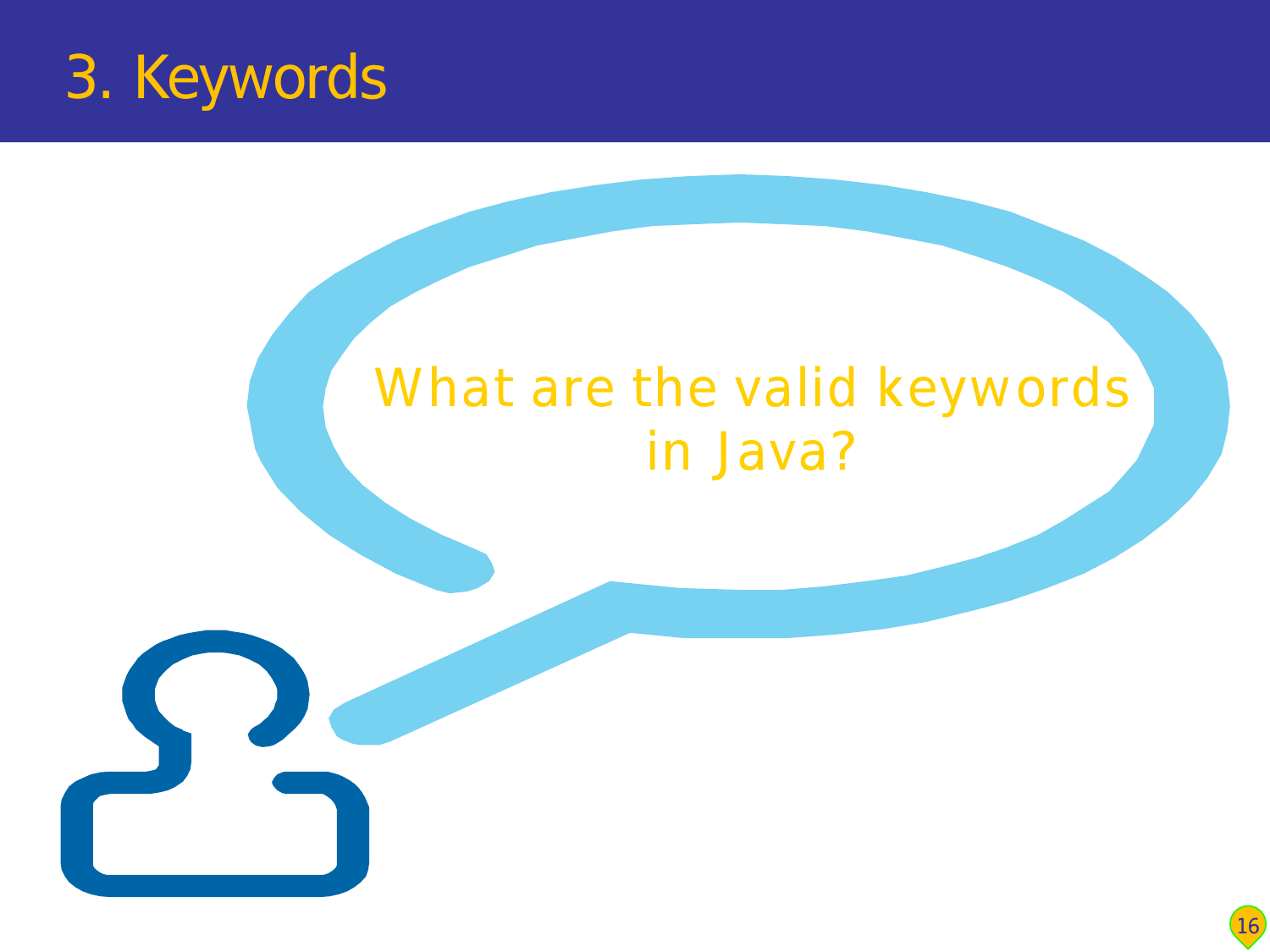

# 3. Keywords

What are the valid keywords in Java?

16